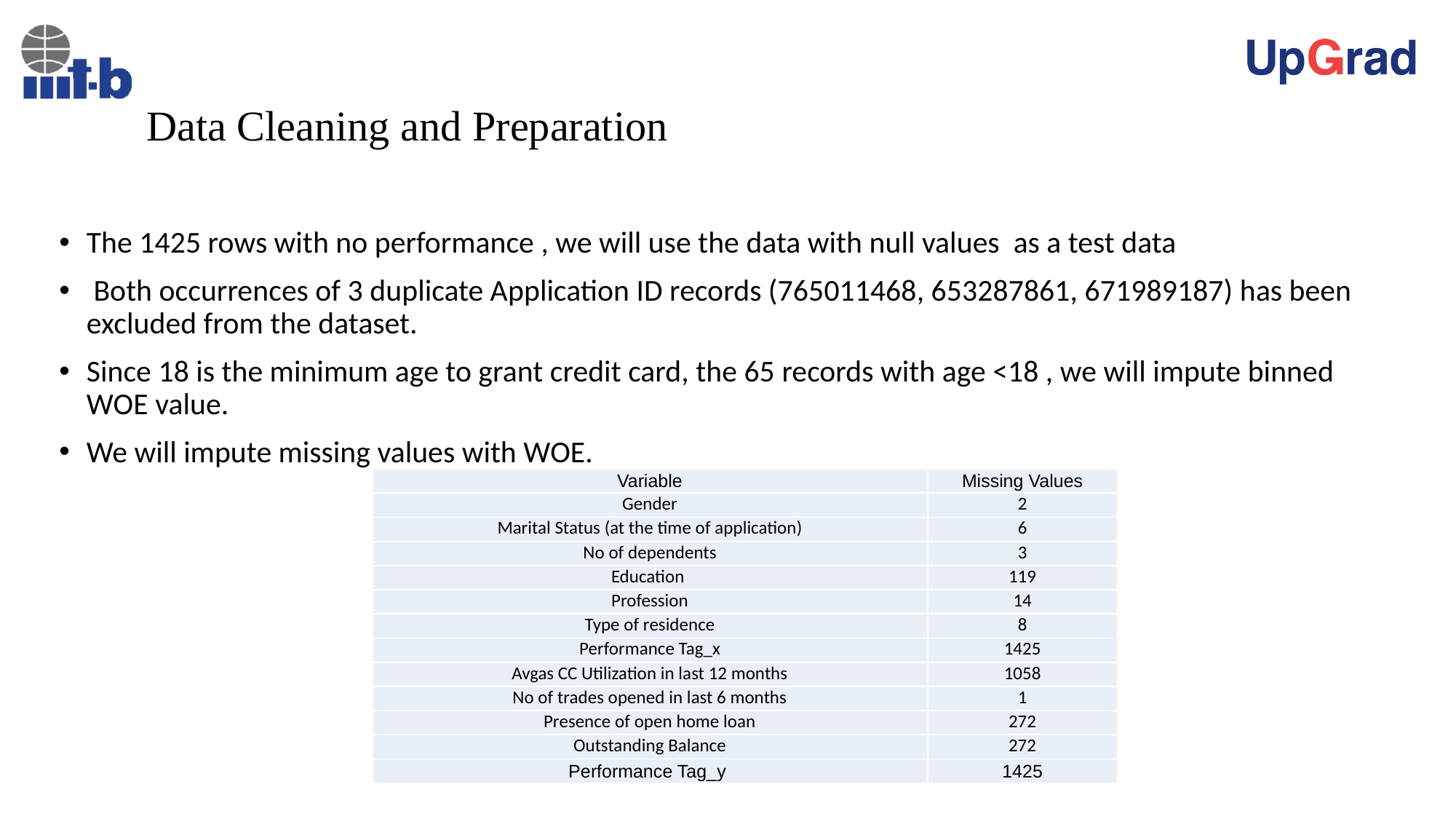

# Data Cleaning and Preparation
The 1425 rows with no performance , we will use the data with null values  as a test data
 Both occurrences of 3 duplicate Application ID records (765011468, 653287861, 671989187) has been excluded from the dataset.
Since 18 is the minimum age to grant credit card, the 65 records with age <18 , we will impute binned WOE value.
We will impute missing values with WOE.

| Variable | Missing Values |
| --- | --- |
| Gender | 2 |
| Marital Status (at the time of application) | 6 |
| No of dependents | 3 |
| Education | 119 |
| Profession | 14 |
| Type of residence | 8 |
| Performance Tag\_x | 1425 |
| Avgas CC Utilization in last 12 months | 1058 |
| No of trades opened in last 6 months | 1 |
| Presence of open home loan | 272 |
| Outstanding Balance | 272 |
| Performance Tag\_y | 1425 |